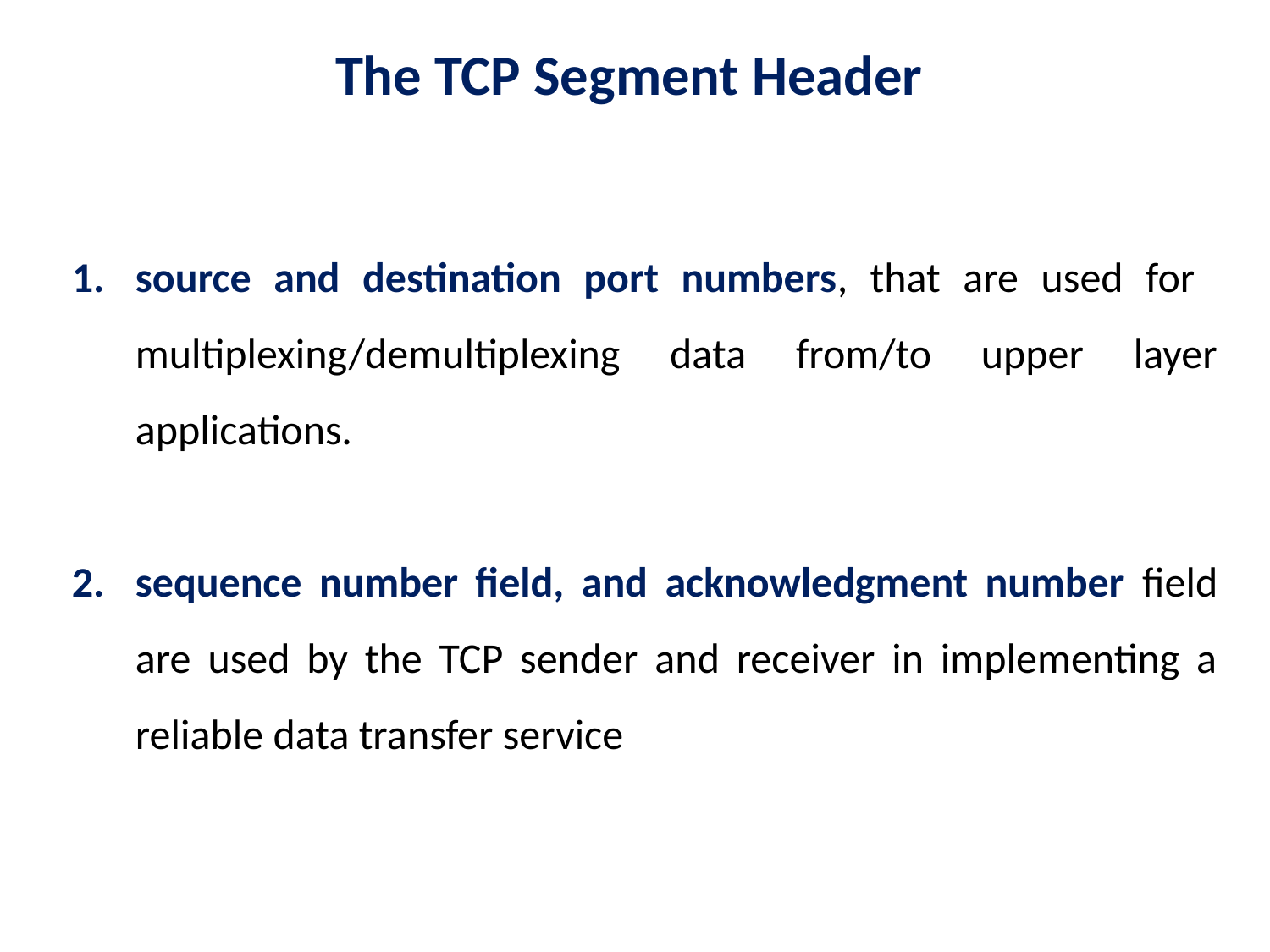

# The TCP Segment Header
source and destination port numbers, that are used for  multiplexing/demultiplexing data from/to upper layer applications.

sequence number field, and acknowledgment number field are used by the TCP sender and receiver in implementing a reliable data transfer service